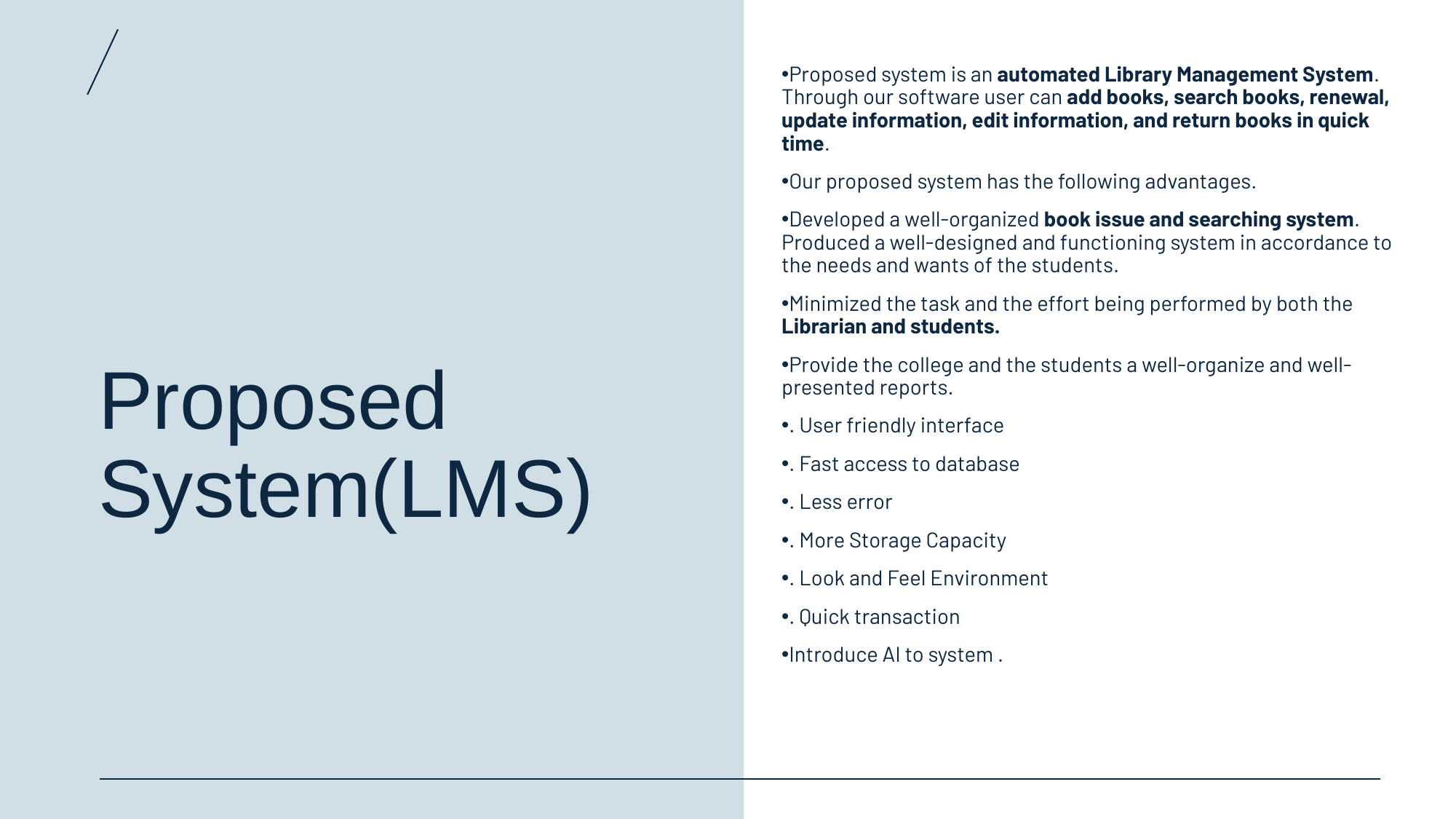

Proposed system is an automated Library Management System. Through our software user can add books, search books, renewal, update information, edit information, and return books in quick time.
Our proposed system has the following advantages.
Developed a well-organized book issue and searching system. Produced a well-designed and functioning system in accordance to the needs and wants of the students.
Minimized the task and the effort being performed by both the Librarian and students.
Provide the college and the students a well-organize and well-presented reports.
. User friendly interface
. Fast access to database
. Less error
. More Storage Capacity
. Look and Feel Environment
. Quick transaction
Introduce AI to system .

# Proposed System(LMS)